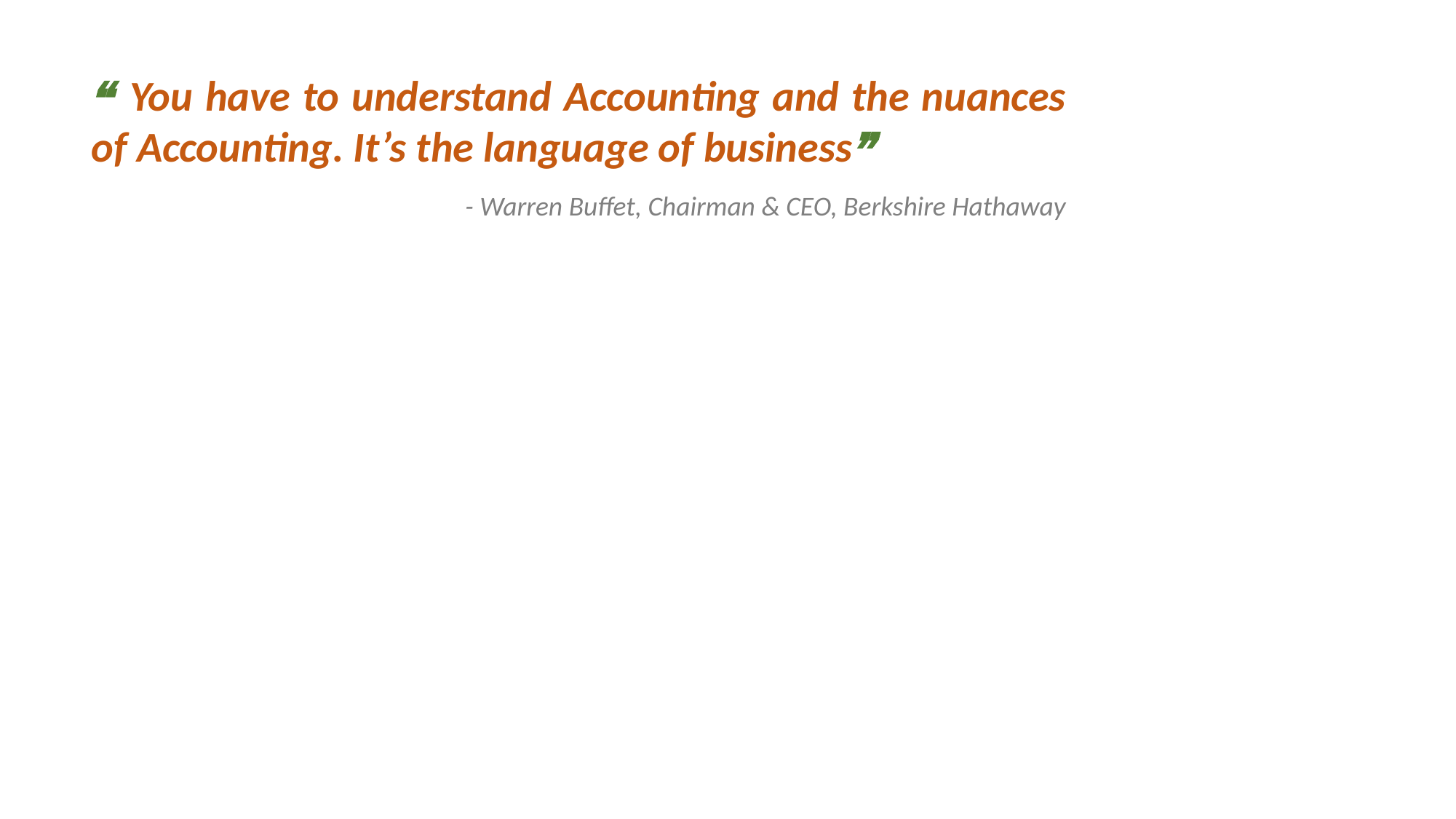

“ You have to understand Accounting and the nuances of Accounting. It’s the language of business”
- Warren Buffet, Chairman & CEO, Berkshire Hathaway